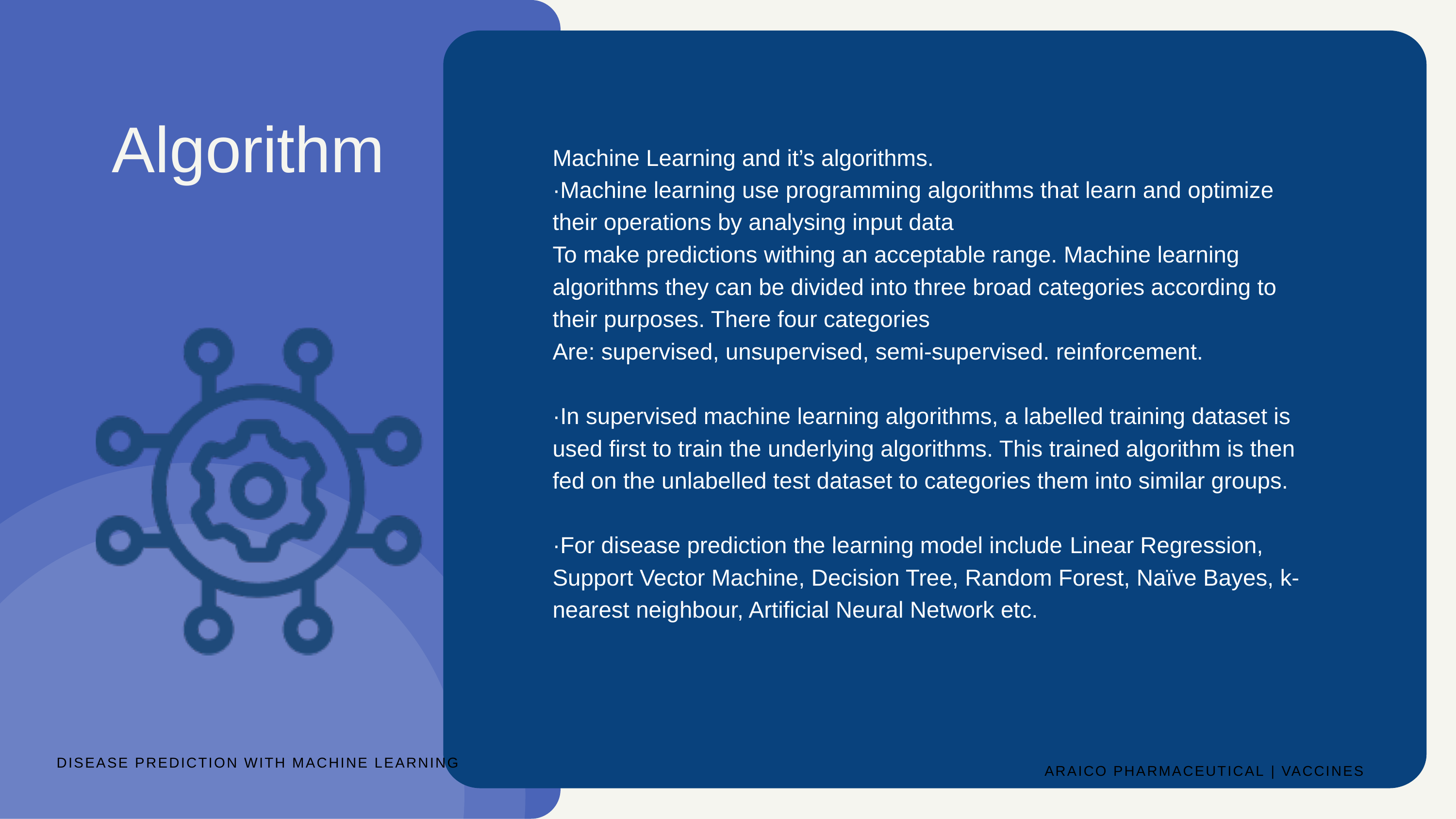

Algorithm
Machine Learning and it’s algorithms.
·Machine learning use programming algorithms that learn and optimize their operations by analysing input data
To make predictions withing an acceptable range. Machine learning algorithms they can be divided into three broad categories according to their purposes. There four categories
Are: supervised, unsupervised, semi-supervised. reinforcement.

·In supervised machine learning algorithms, a labelled training dataset is used first to train the underlying algorithms. This trained algorithm is then fed on the unlabelled test dataset to categories them into similar groups.

·For disease prediction the learning model include Linear Regression, Support Vector Machine, Decision Tree, Random Forest, Naïve Bayes, k-nearest neighbour, Artificial Neural Network etc.

DISEASE PREDICTION WITH MACHINE LEARNING
ARAICO PHARMACEUTICAL | VACCINES